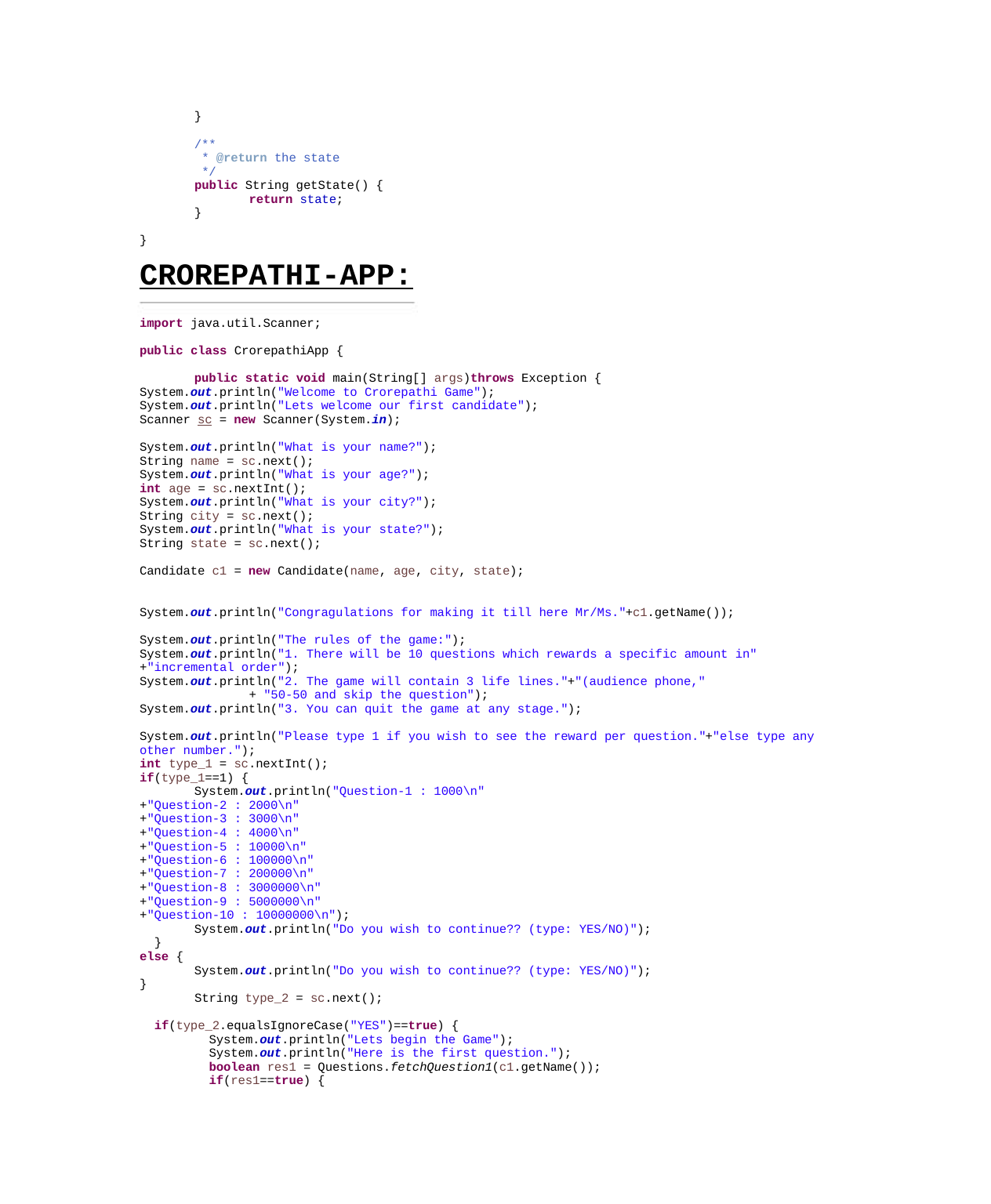

}

/**
* @return the state
*/
public String getState() {
return state;
}

}

CROREPATHI-APP:

import java.util.Scanner;

public class CrorepathiApp {

public static void main(String[] args)throws Exception {
System.out.println("Welcome to Crorepathi Game");
System.out.println("Lets welcome our first candidate");
Scanner sc = new Scanner(System.in);

System.out.println("What is your name?");
String name = sc.next();
System.out.println("What is your age?");
int age = sc.nextInt();
System.out.println("What is your city?");
String city = sc.next();
System.out.println("What is your state?");
String state = sc.next();

Candidate c1 = new Candidate(name, age, city, state);

System.out.println("Congragulations for making it till here Mr/Ms."+c1.getName());

System.out.println("The rules of the game:");
System.out.println("1. There will be 10 questions which rewards a specific amount in"
+"incremental order");
System.out.println("2. The game will contain 3 life lines."+"(audience phone,"
+ "50-50 and skip the question");
System.out.println("3. You can quit the game at any stage.");

System.out.println("Please type 1 if you wish to see the reward per question."+"else type any
other number.");
int type_1 = sc.nextInt();
if(type_1==1) {
System.out.println("Question-1 : 1000\n"
+"Question-2 : 2000\n"
+"Question-3 : 3000\n"
+"Question-4 : 4000\n"
+"Question-5 : 10000\n"
+"Question-6 : 100000\n"
+"Question-7 : 200000\n"
+"Question-8 : 3000000\n"
+"Question-9 : 5000000\n"
+"Question-10 : 10000000\n");
System.out.println("Do you wish to continue?? (type: YES/NO)");
}
else {
System.out.println("Do you wish to continue?? (type: YES/NO)");
}
String type_2 = sc.next();

if(type_2.equalsIgnoreCase("YES")==true) {
System.out.println("Lets begin the Game");
System.out.println("Here is the first question.");
boolean res1 = Questions.fetchQuestion1(c1.getName());
if(res1==true) {